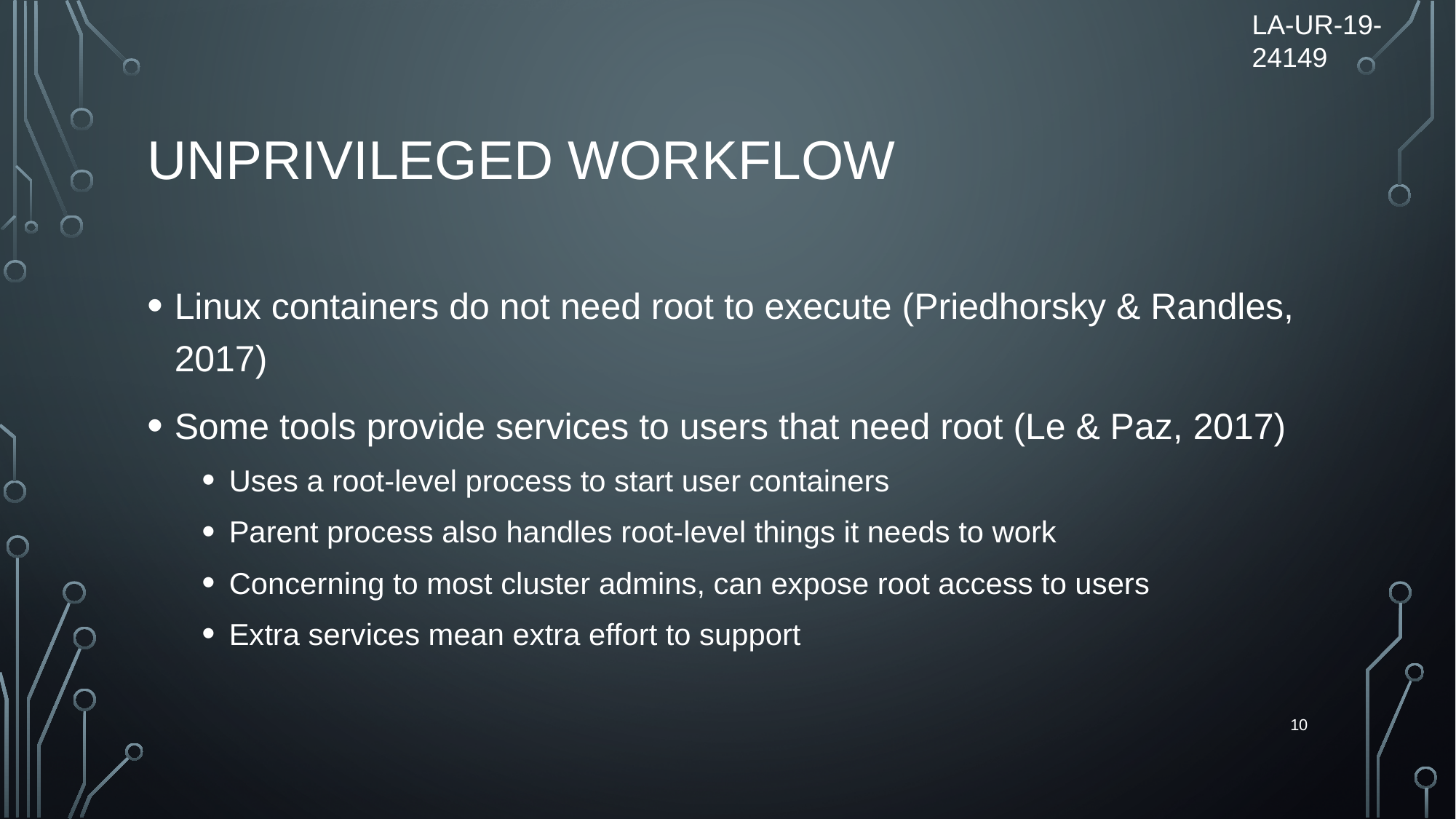

LA-UR-19-24149
# Unprivileged workflow
Linux containers do not need root to execute (Priedhorsky & Randles, 2017)
Some tools provide services to users that need root (Le & Paz, 2017)
Uses a root-level process to start user containers
Parent process also handles root-level things it needs to work
Concerning to most cluster admins, can expose root access to users
Extra services mean extra effort to support

10